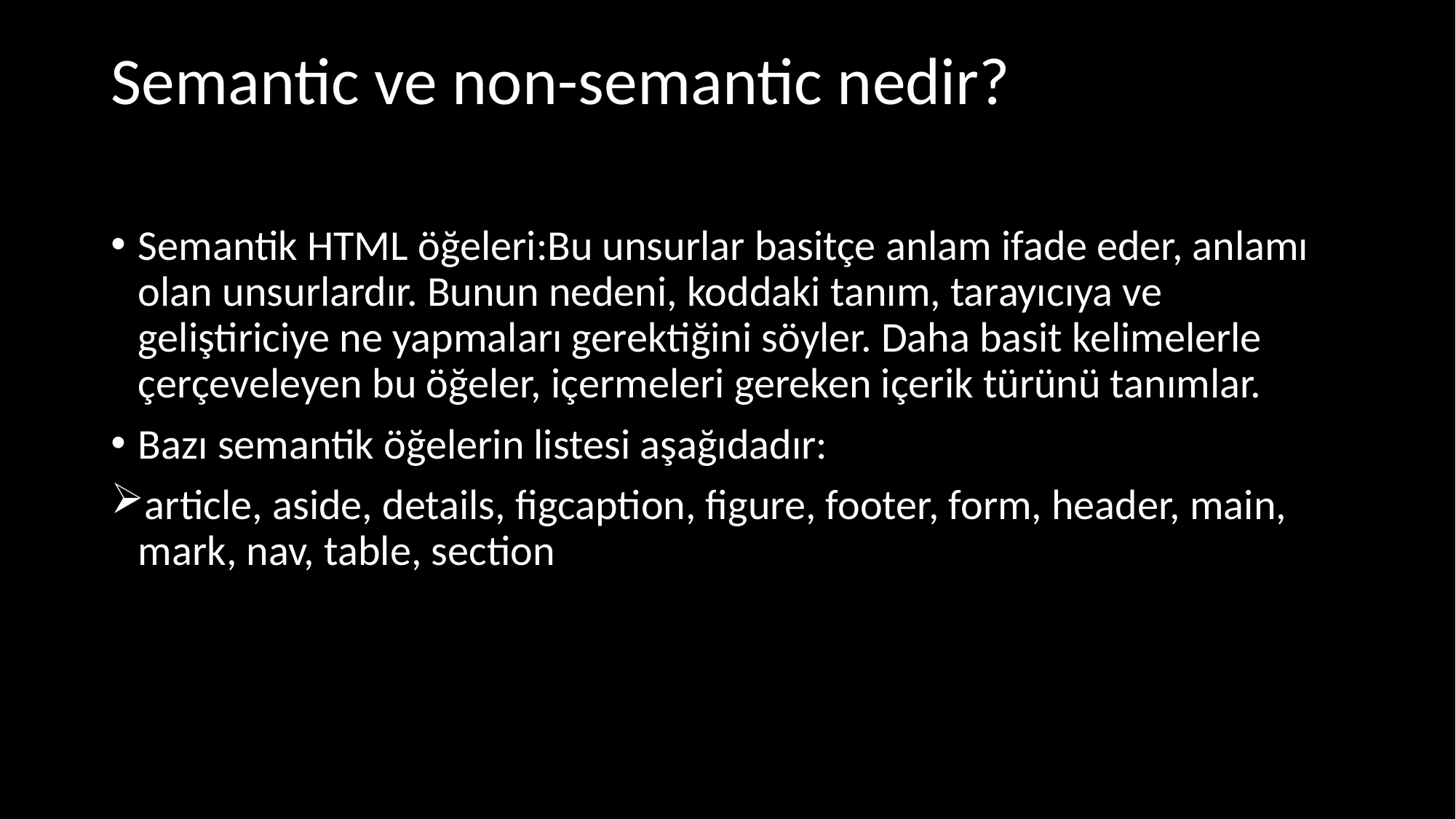

# Semantic ve non-semantic nedir?
Semantik HTML öğeleri:Bu unsurlar basitçe anlam ifade eder, anlamı olan unsurlardır. Bunun nedeni, koddaki tanım, tarayıcıya ve geliştiriciye ne yapmaları gerektiğini söyler. Daha basit kelimelerle çerçeveleyen bu öğeler, içermeleri gereken içerik türünü tanımlar.
Bazı semantik öğelerin listesi aşağıdadır:
article, aside, details, figcaption, figure, footer, form, header, main, mark, nav, table, section